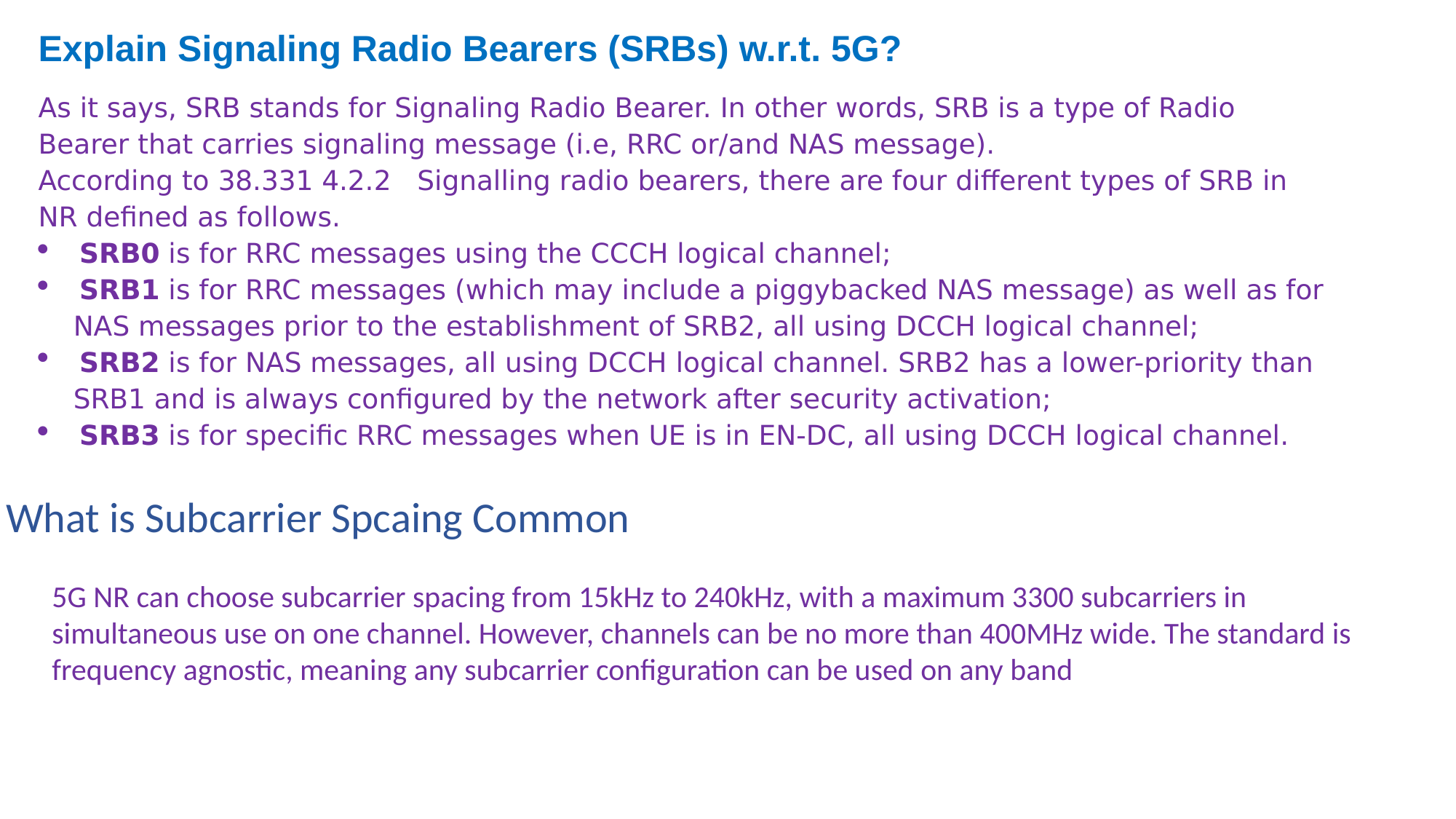

Explain Signaling Radio Bearers (SRBs) w.r.t. 5G?
As it says, SRB stands for Signaling Radio Bearer. In other words, SRB is a type of Radio

Bearer that carries signaling message (i.e, RRC or/and NAS message).

According to 38.331 4.2.2   Signalling radio bearers, there are four different types of SRB in

NR defined as follows.

SRB0 is for RRC messages using the CCCH logical channel;

SRB1 is for RRC messages (which may include a piggybacked NAS message) as well as for

    NAS messages prior to the establishment of SRB2, all using DCCH logical channel;

SRB2 is for NAS messages, all using DCCH logical channel. SRB2 has a lower-priority than

    SRB1 and is always configured by the network after security activation;

SRB3 is for specific RRC messages when UE is in EN-DC, all using DCCH logical channel.
What is Subcarrier Spcaing Common
5G NR can choose subcarrier spacing from 15kHz to 240kHz, with a maximum 3300 subcarriers in simultaneous use on one channel. However, channels can be no more than 400MHz wide. The standard is frequency agnostic, meaning any subcarrier configuration can be used on any band